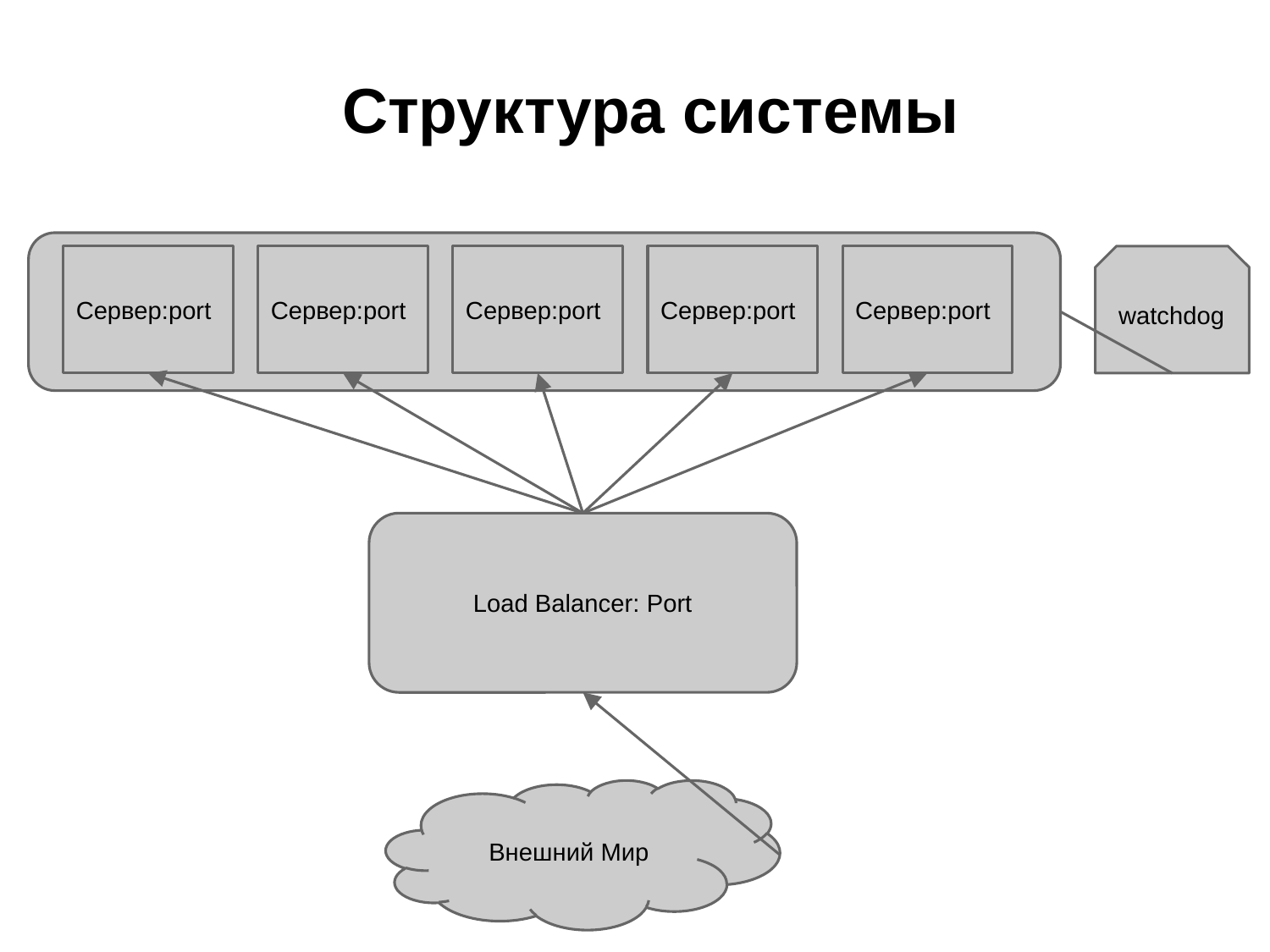

# Структура системы

Сервер:port
Сервер:port
Сервер:port
Сервер:port
Сервер:port
watchdog
Load Balancer: Port
Внешний Мир